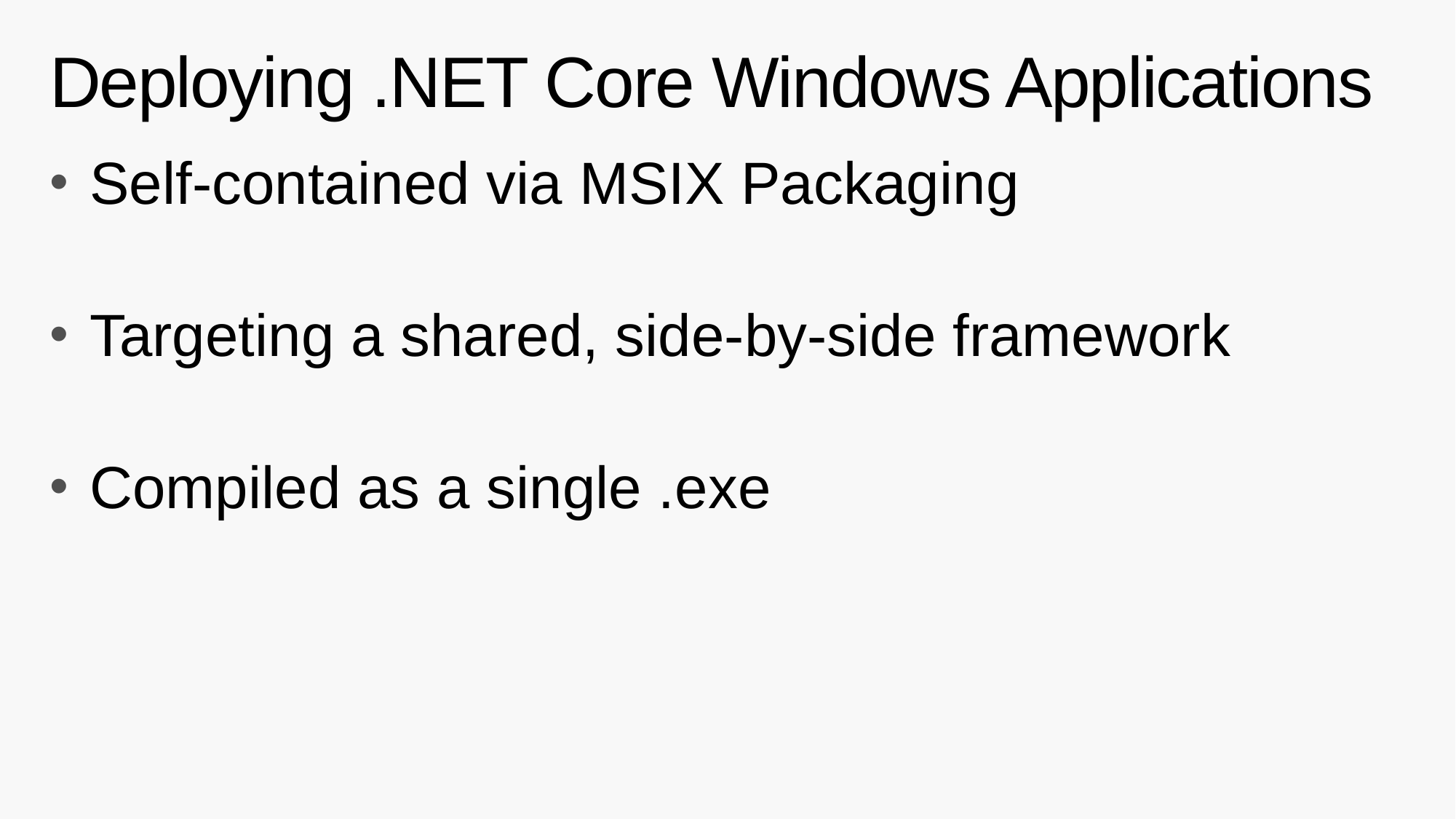

# Deploying .NET Core Windows Applications
Self-contained via MSIX Packaging

Targeting a shared, side-by-side framework

Compiled as a single .exe